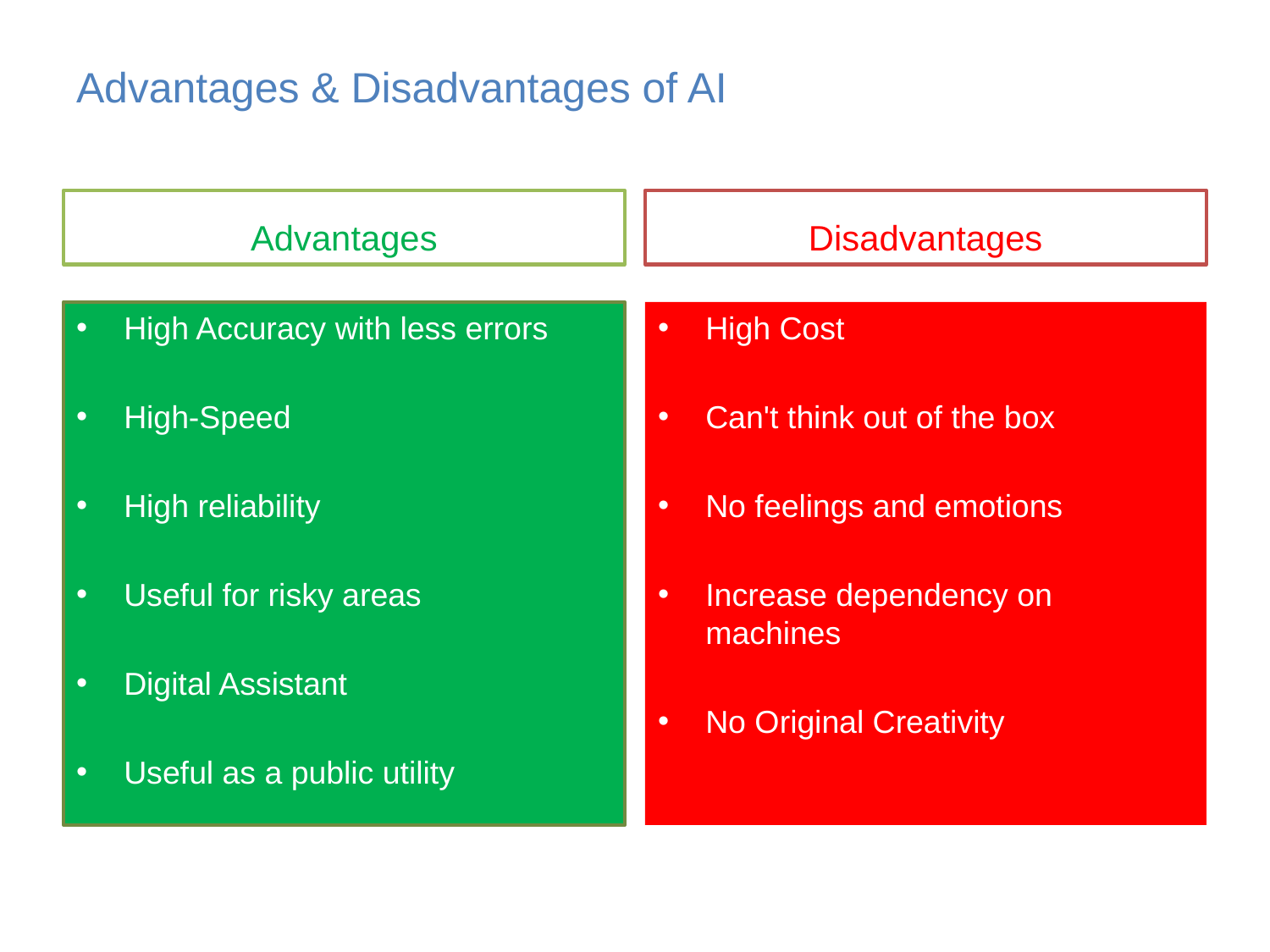

# Advantages & Disadvantages of AI
Advantages
Disadvantages
High Cost

Can't think out of the box

No feelings and emotions

Increase dependency on machines

No Original Creativity

High Accuracy with less errors

High-Speed

High reliability

Useful for risky areas

Digital Assistant

Useful as a public utility